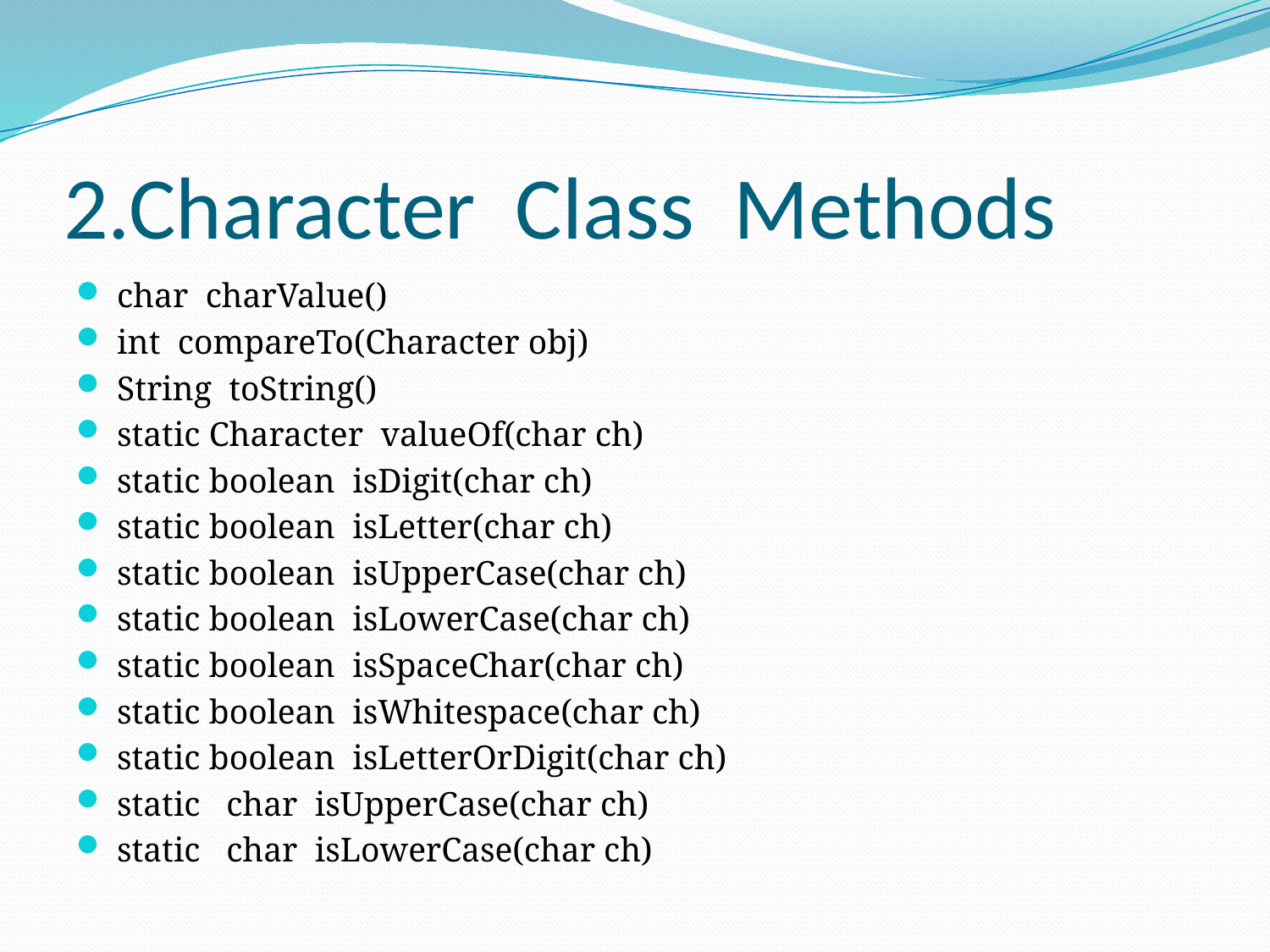

# 2.Character  Class  Methods
 char  charValue()
 int  compareTo(Character obj)
 String  toString()
 static Character  valueOf(char ch)
 static boolean  isDigit(char ch)
 static boolean  isLetter(char ch)
 static boolean  isUpperCase(char ch)
 static boolean  isLowerCase(char ch)
 static boolean  isSpaceChar(char ch)
 static boolean  isWhitespace(char ch)
 static boolean  isLetterOrDigit(char ch)
 static   char  isUpperCase(char ch)
 static   char  isLowerCase(char ch)